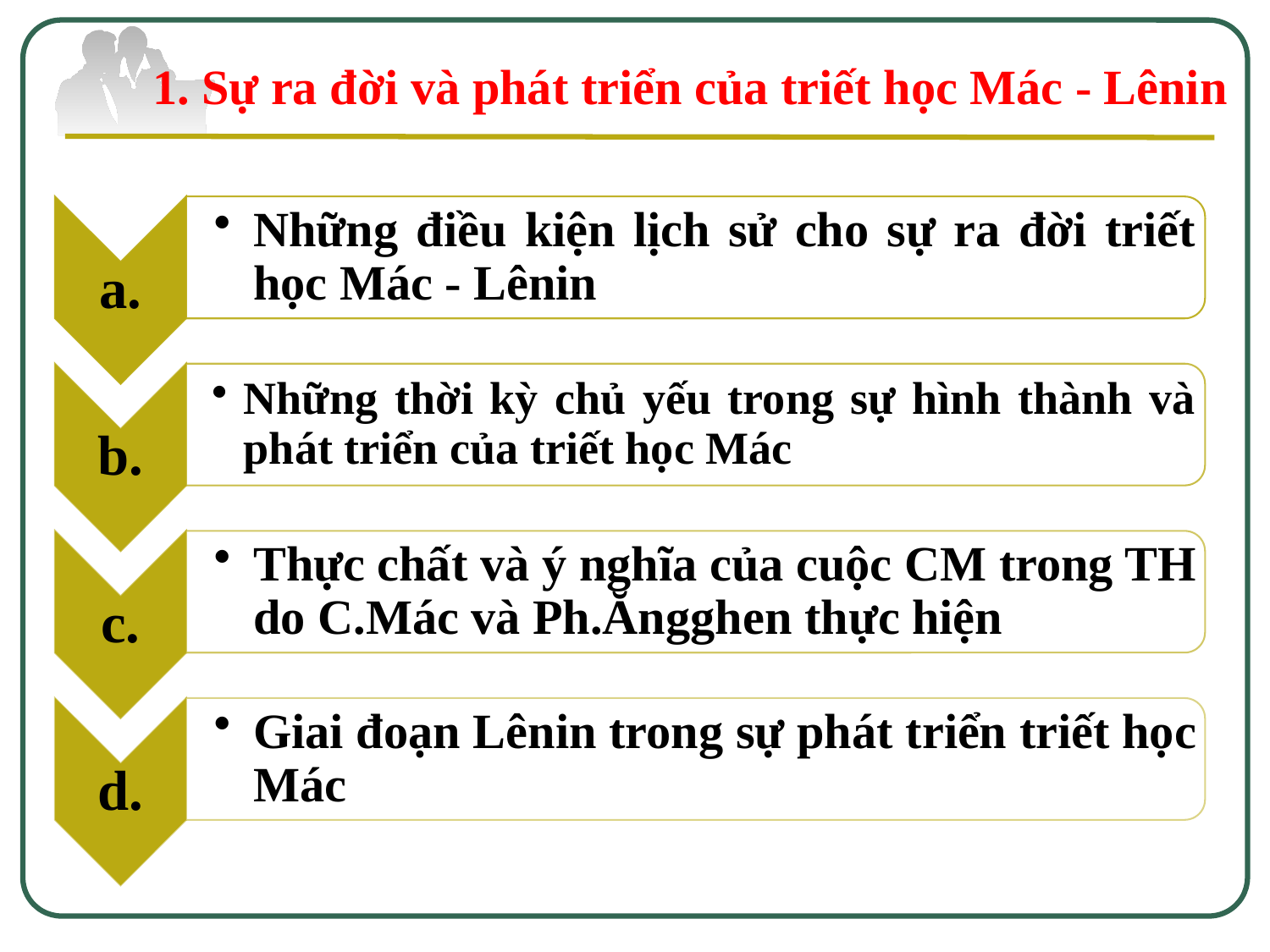

1. Sự ra đời và phát triển của triết học Mác - Lênin
a.
Những điều kiện lịch sử cho sự ra đời triết học Mác - Lênin
b.
Những thời kỳ chủ yếu trong sự hình thành và phát triển của triết học Mác
c.
Thực chất và ý nghĩa của cuộc CM trong TH do C.Mác và Ph.Ăngghen thực hiện
d.
Giai đoạn Lênin trong sự phát triển triết học Mác